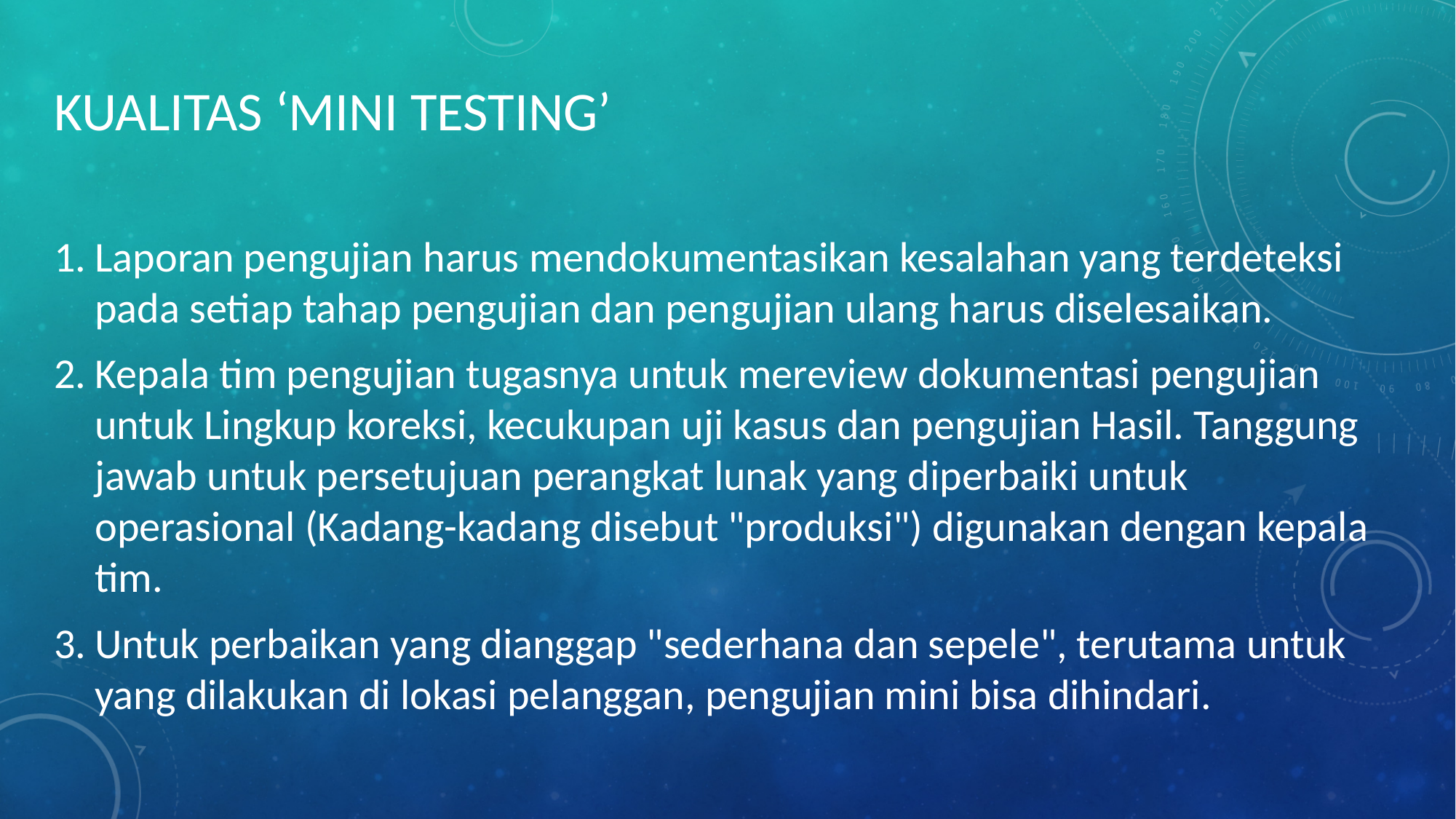

# Kualitas ‘mini testing’
Laporan pengujian harus mendokumentasikan kesalahan yang terdeteksi pada setiap tahap pengujian dan pengujian ulang harus diselesaikan.
Kepala tim pengujian tugasnya untuk mereview dokumentasi pengujian untuk Lingkup koreksi, kecukupan uji kasus dan pengujian Hasil. Tanggung jawab untuk persetujuan perangkat lunak yang diperbaiki untuk operasional (Kadang-kadang disebut "produksi") digunakan dengan kepala tim.
Untuk perbaikan yang dianggap "sederhana dan sepele", terutama untuk yang dilakukan di lokasi pelanggan, pengujian mini bisa dihindari.